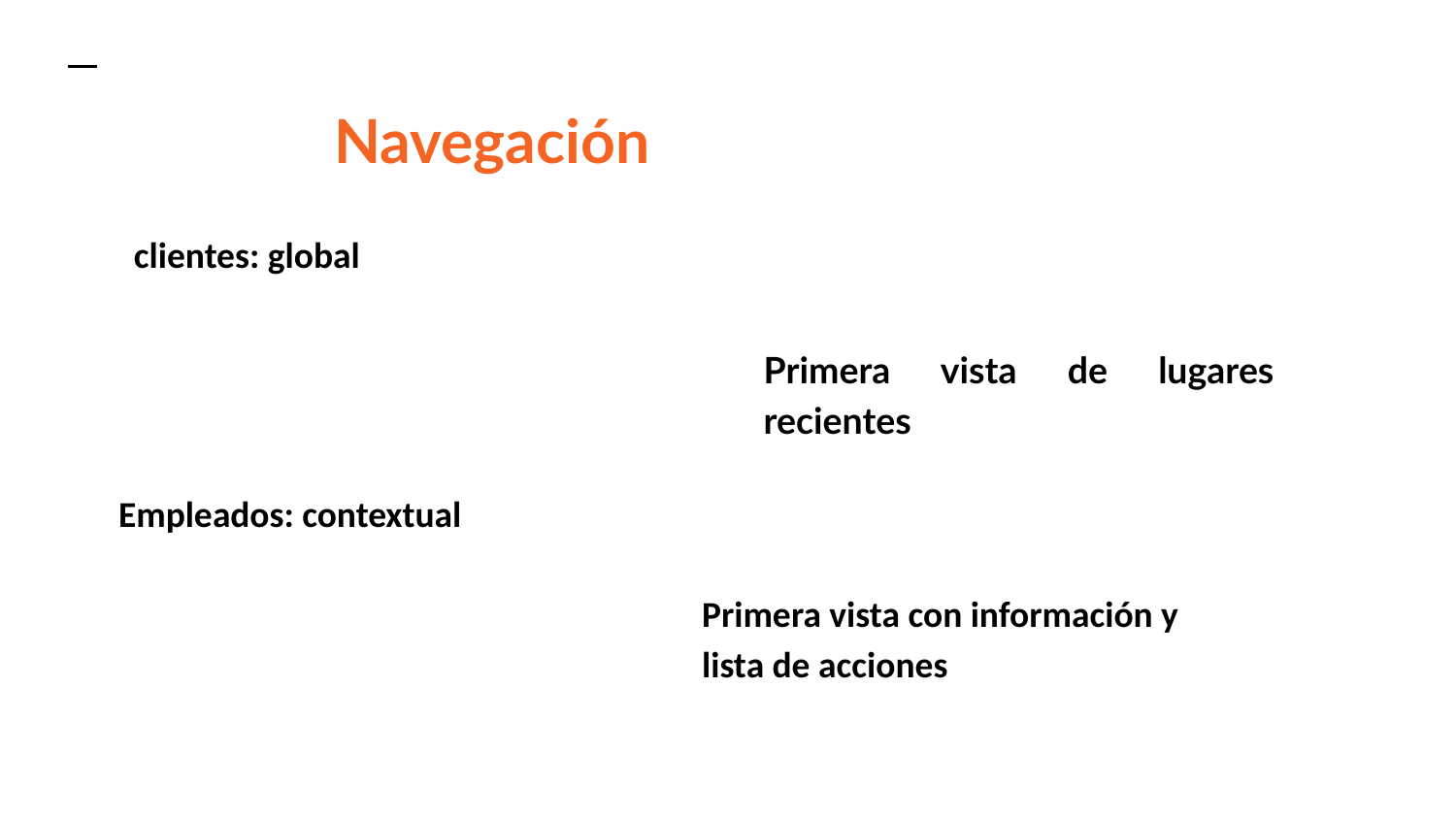

Navegación
clientes: global

Primera vista de lugares recientes
Empleados: contextual

Primera vista con información y lista de acciones